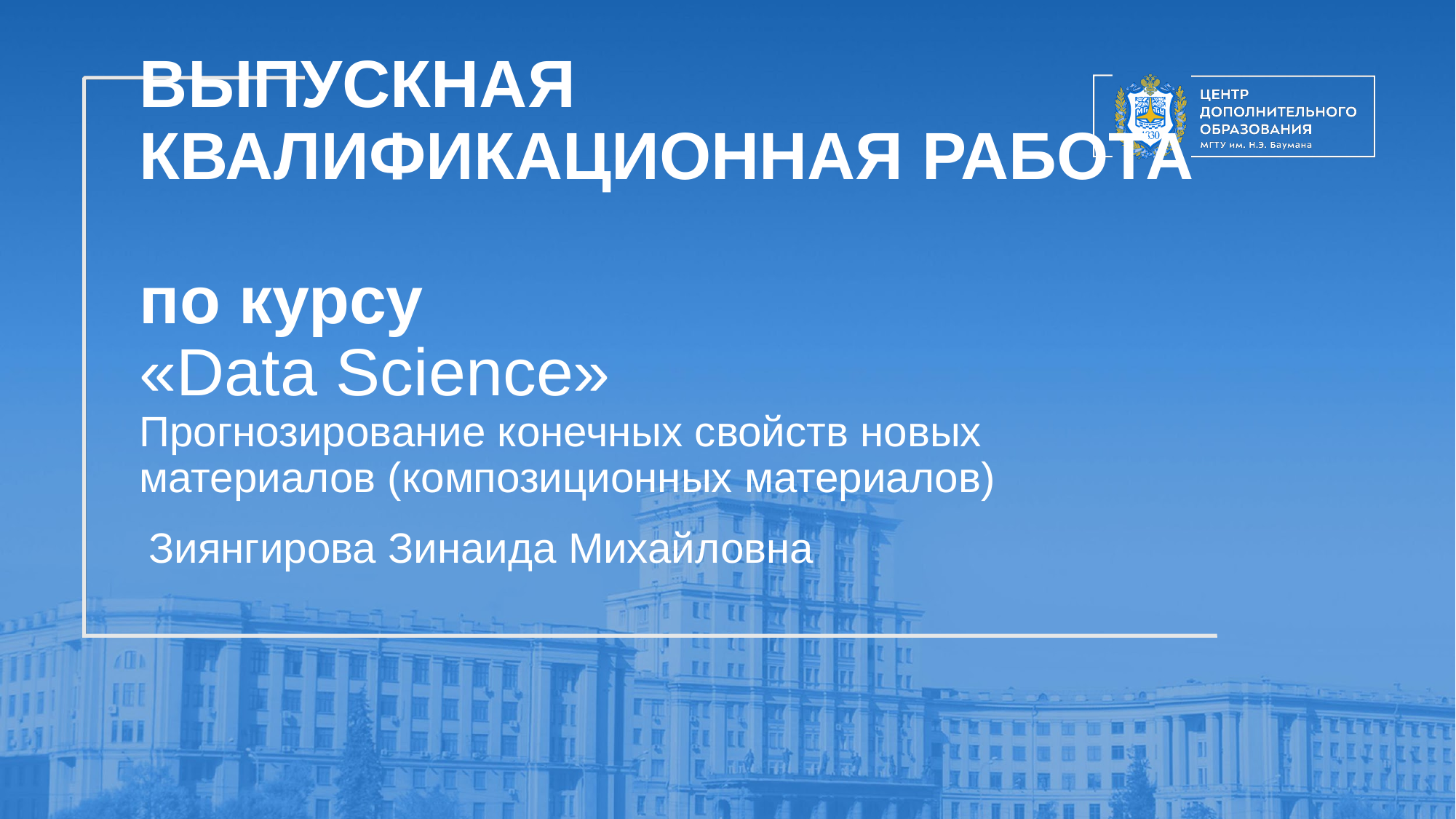

# ВЫПУСКНАЯ КВАЛИФИКАЦИОННАЯ РАБОТА по курсу «Data Science» Прогнозирование конечных свойств новых материалов (композиционных материалов)
Зиянгирова Зинаида Михайловна